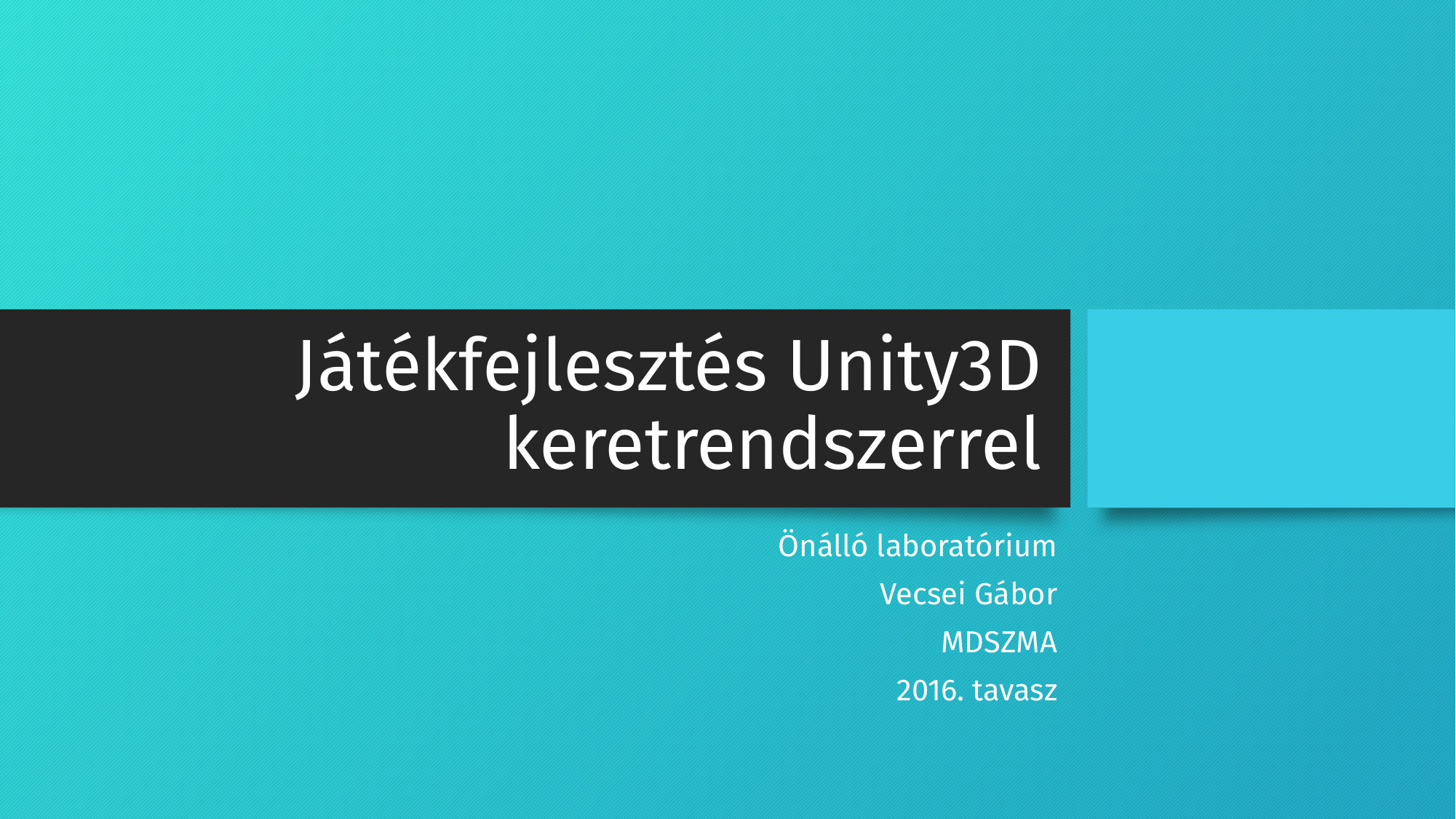

# Játékfejlesztés Unity3D keretrendszerrel
Önálló laboratórium
Vecsei Gábor
MDSZMA
2016. tavasz